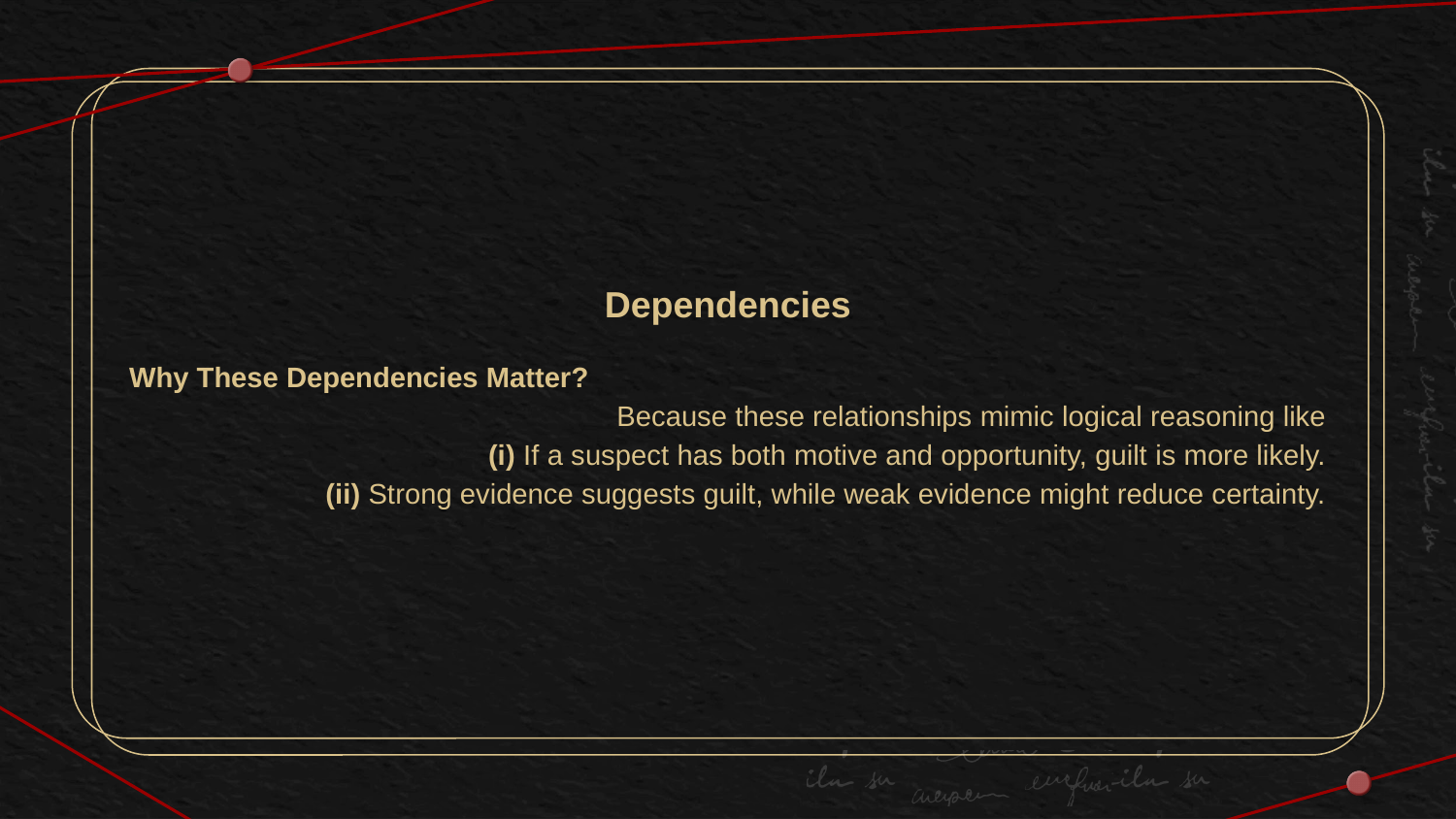

# Dependencies
Why These Dependencies Matter?
Because these relationships mimic logical reasoning like
(i) If a suspect has both motive and opportunity, guilt is more likely.
(ii) Strong evidence suggests guilt, while weak evidence might reduce certainty.